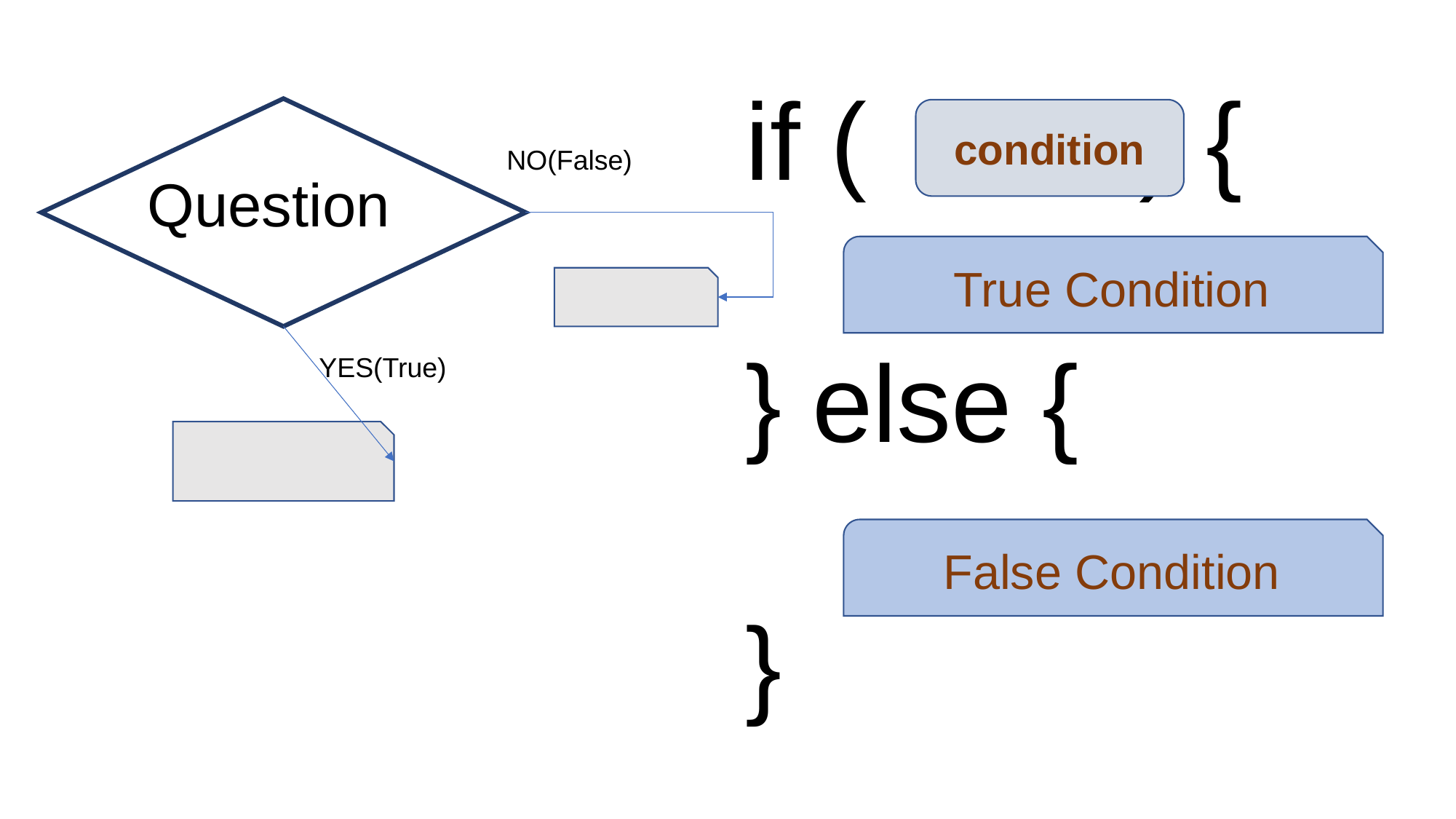

if (         ) {

} else {

}

condition
NO(False)
Question
True Condition

YES(True)

False Condition